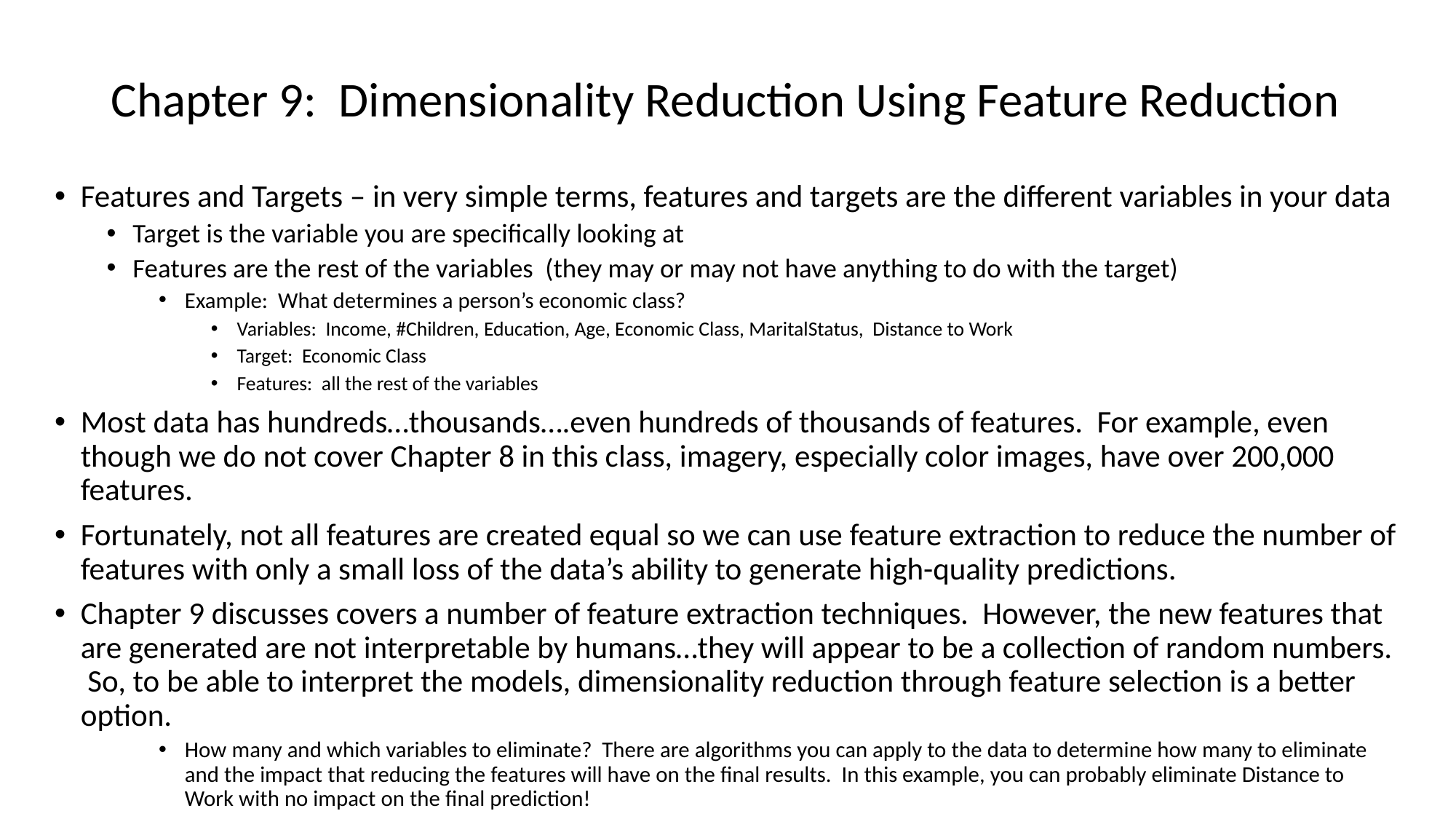

# Chapter 9:  Dimensionality Reduction Using Feature Reduction
Features and Targets – in very simple terms, features and targets are the different variables in your data
Target is the variable you are specifically looking at
Features are the rest of the variables  (they may or may not have anything to do with the target)
Example:  What determines a person’s economic class?
Variables:  Income, #Children, Education, Age, Economic Class, MaritalStatus,  Distance to Work
Target:  Economic Class
Features:  all the rest of the variables
Most data has hundreds…thousands….even hundreds of thousands of features.  For example, even though we do not cover Chapter 8 in this class, imagery, especially color images, have over 200,000 features.
Fortunately, not all features are created equal so we can use feature extraction to reduce the number of features with only a small loss of the data’s ability to generate high-quality predictions.
Chapter 9 discusses covers a number of feature extraction techniques.  However, the new features that are generated are not interpretable by humans…they will appear to be a collection of random numbers.  So, to be able to interpret the models, dimensionality reduction through feature selection is a better option.
How many and which variables to eliminate?  There are algorithms you can apply to the data to determine how many to eliminate and the impact that reducing the features will have on the final results.  In this example, you can probably eliminate Distance to Work with no impact on the final prediction!